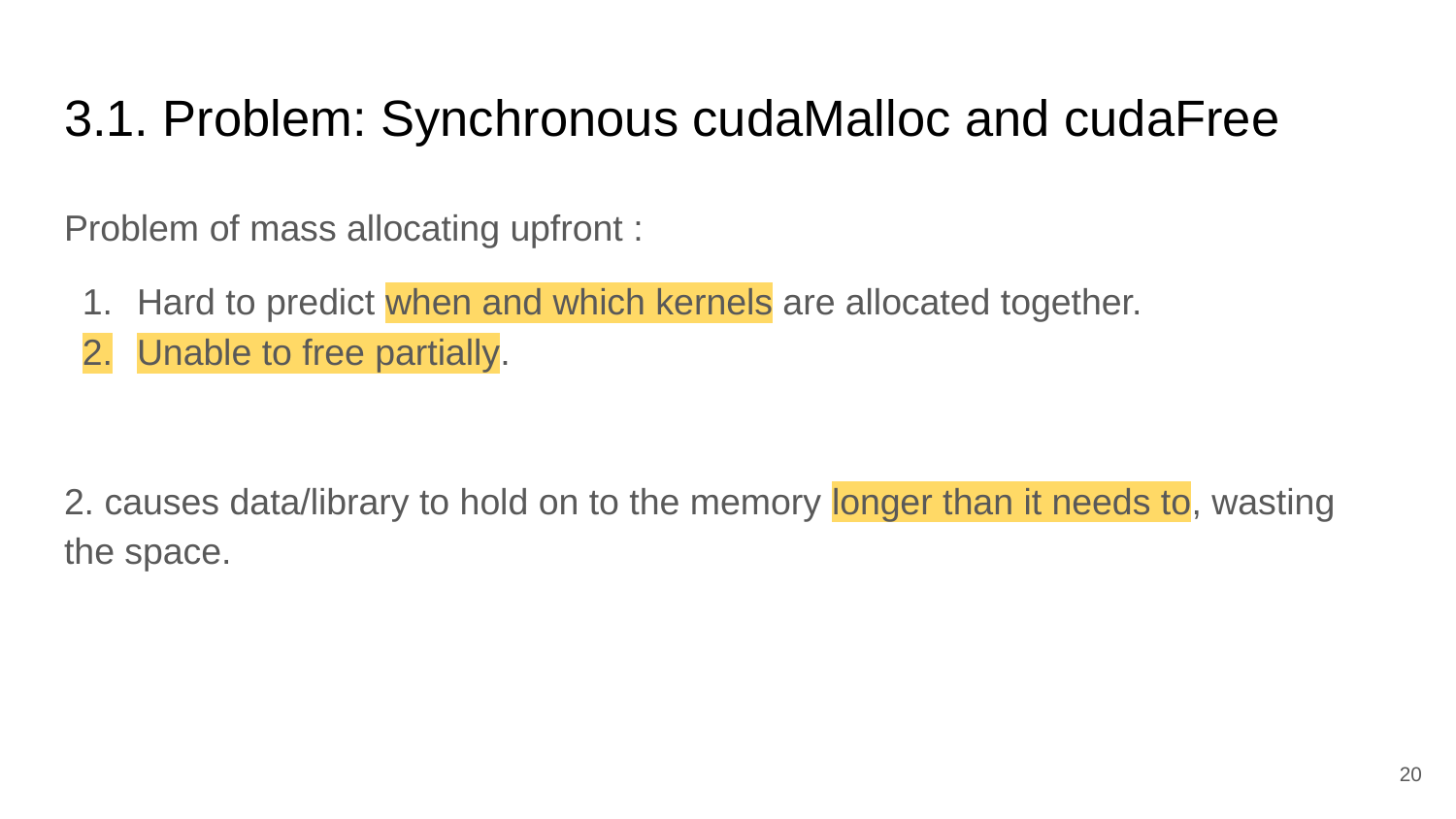

# 3.1. Problem: Synchronous cudaMalloc and cudaFree

Problem of mass allocating upfront :
Hard to predict when and which kernels are allocated together.
Unable to free partially.

2. causes data/library to hold on to the memory longer than it needs to, wasting the space.

20